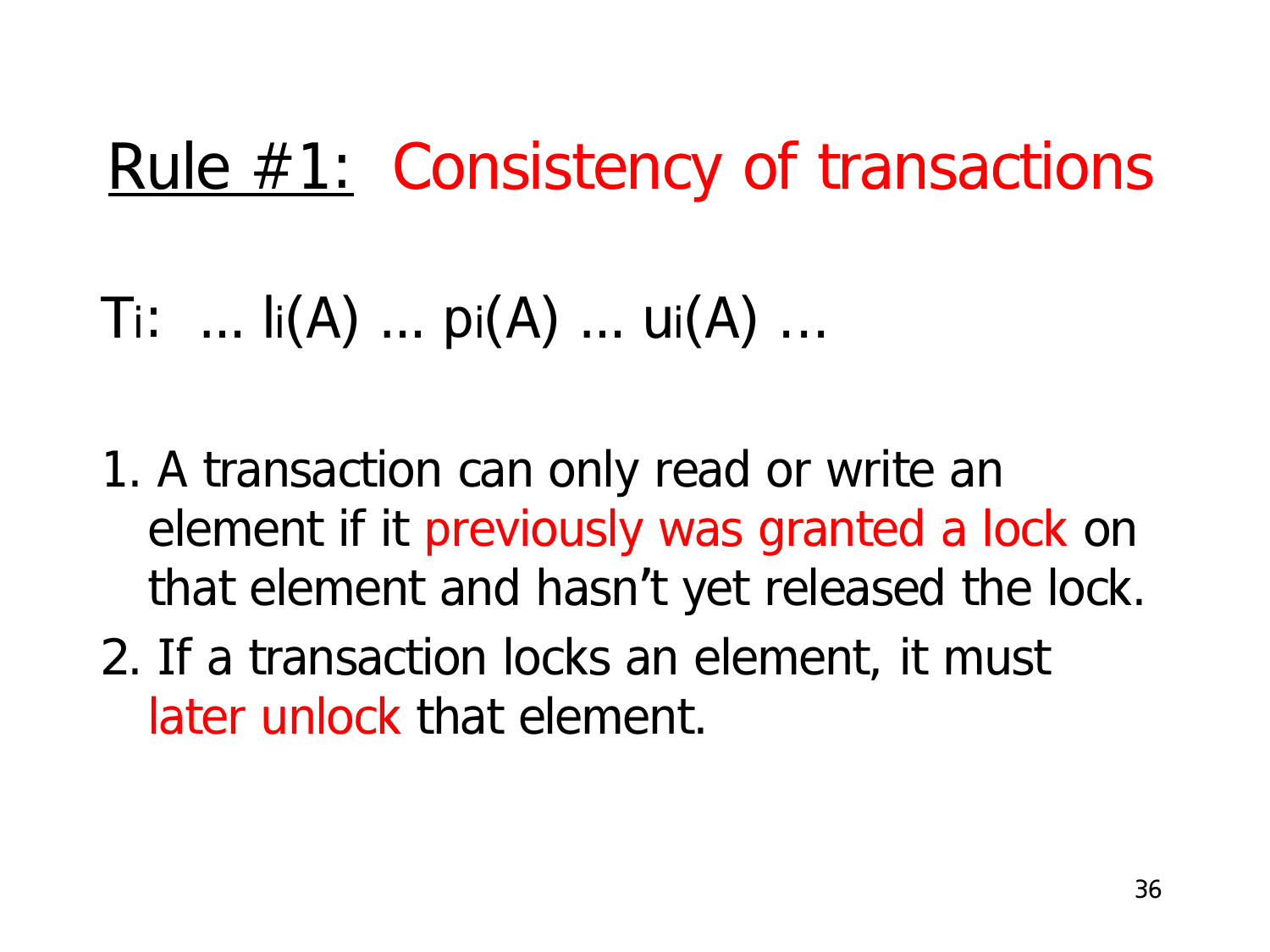

# Rule #1:  Consistency of transactions
Ti:  … li(A) … pi(A) … ui(A) ...

1. A transaction can only read or write an element if it previously was granted a lock on that element and hasn’t yet released the lock.
2. If a transaction locks an element, it must later unlock that element.

36